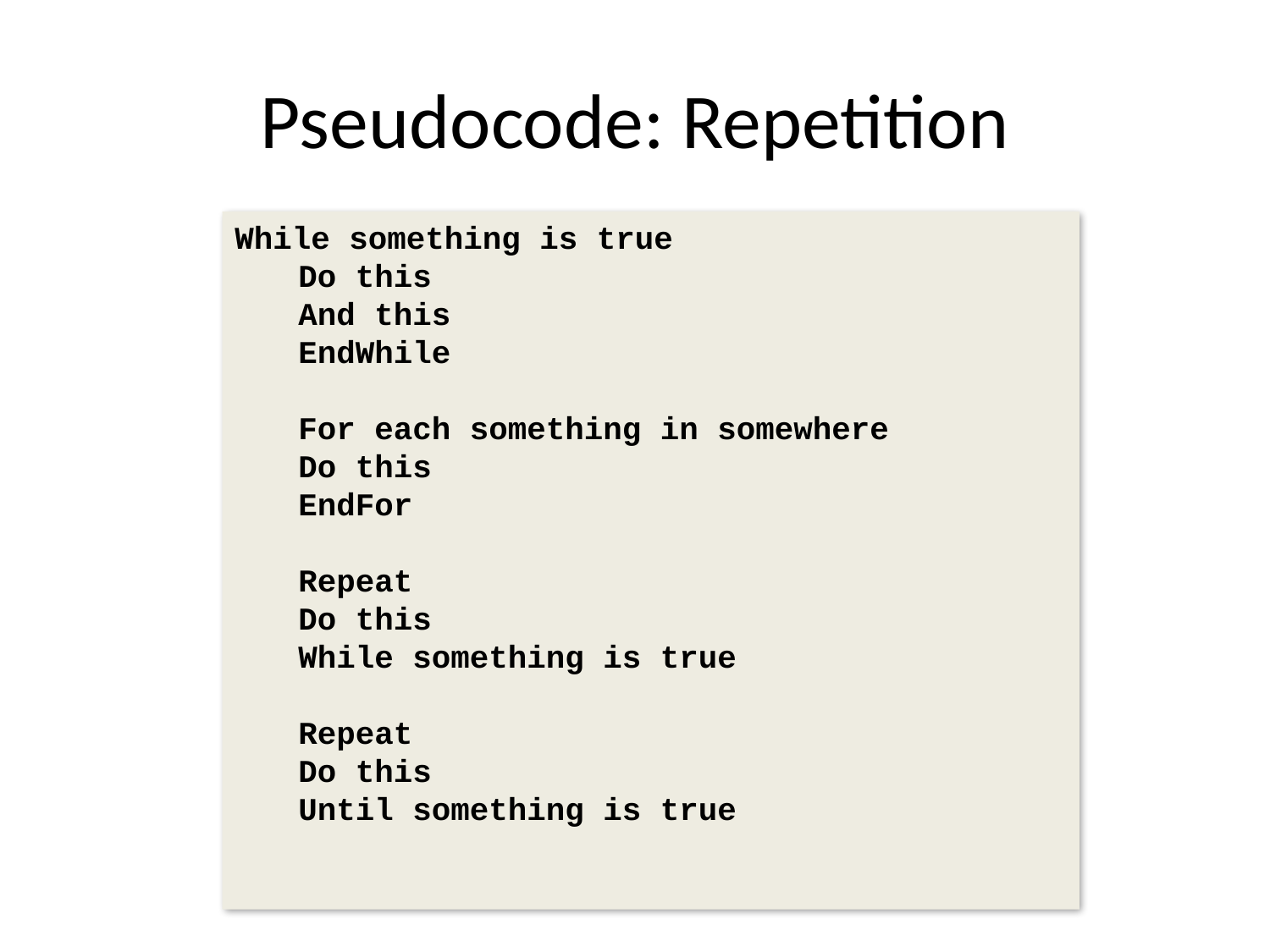

# Pseudocode: Repetition
While something is true
Do this
And this
EndWhile

For each something in somewhere
Do this
EndFor

Repeat
Do this
While something is true

Repeat
Do this
Until something is true